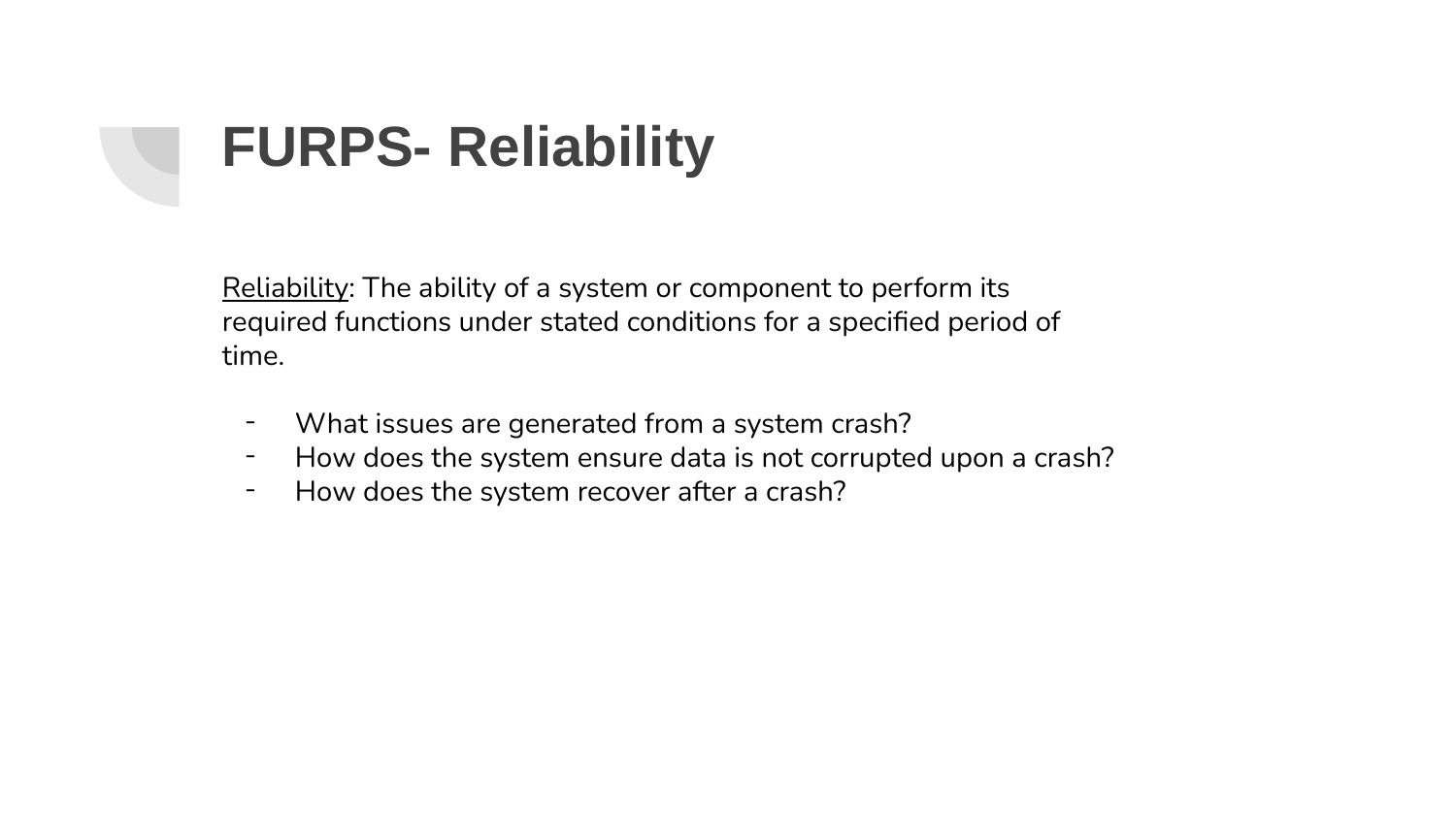

# FURPS- Reliability
Reliability: The ability of a system or component to perform its required functions under stated conditions for a specified period of time.

What issues are generated from a system crash?
How does the system ensure data is not corrupted upon a crash?
How does the system recover after a crash?